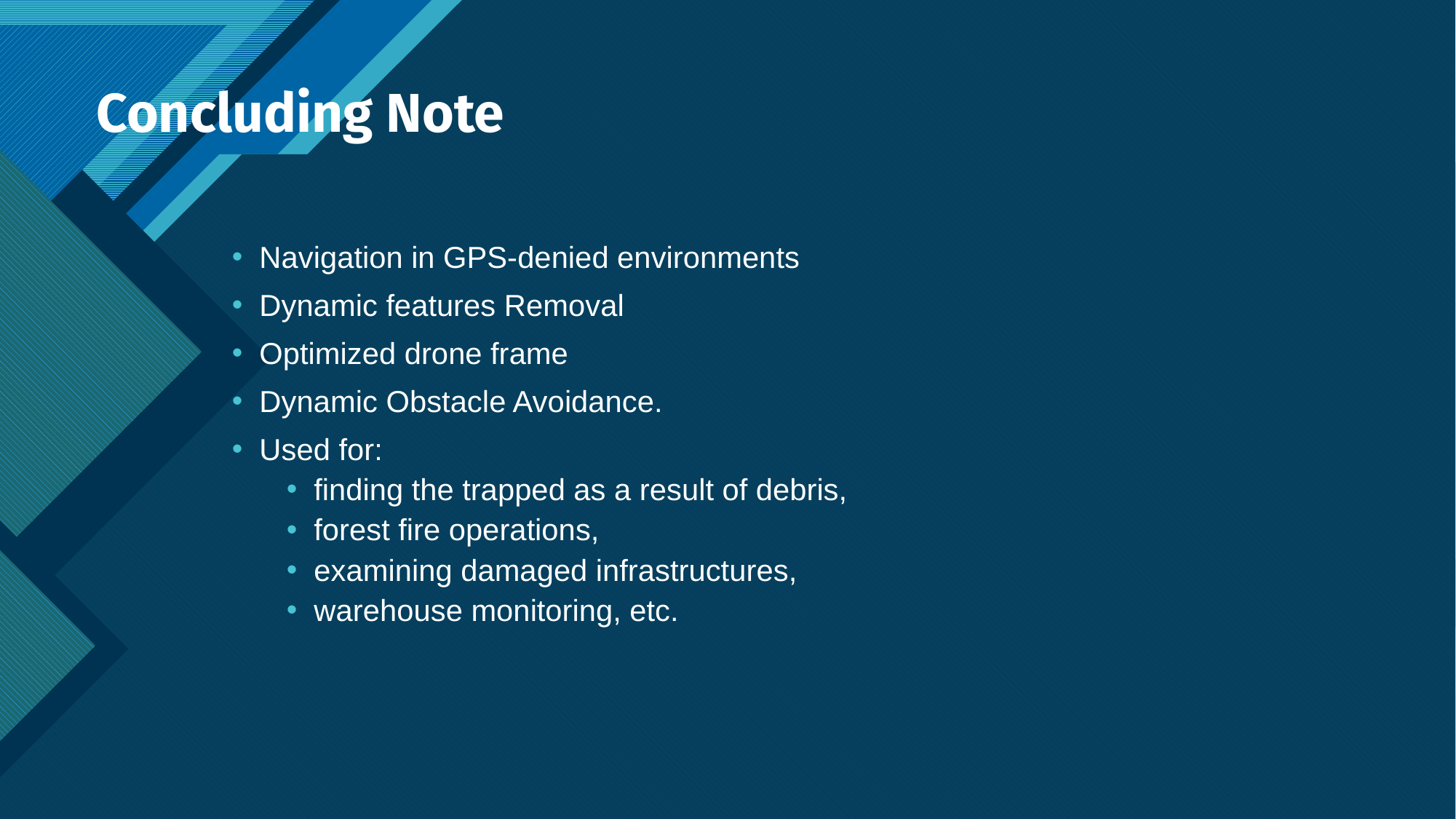

Concluding Note
Navigation in GPS-denied environments
Dynamic features Removal
Optimized drone frame
Dynamic Obstacle Avoidance.
Used for:
finding the trapped as a result of debris,
forest fire operations,
examining damaged infrastructures,
warehouse monitoring, etc.